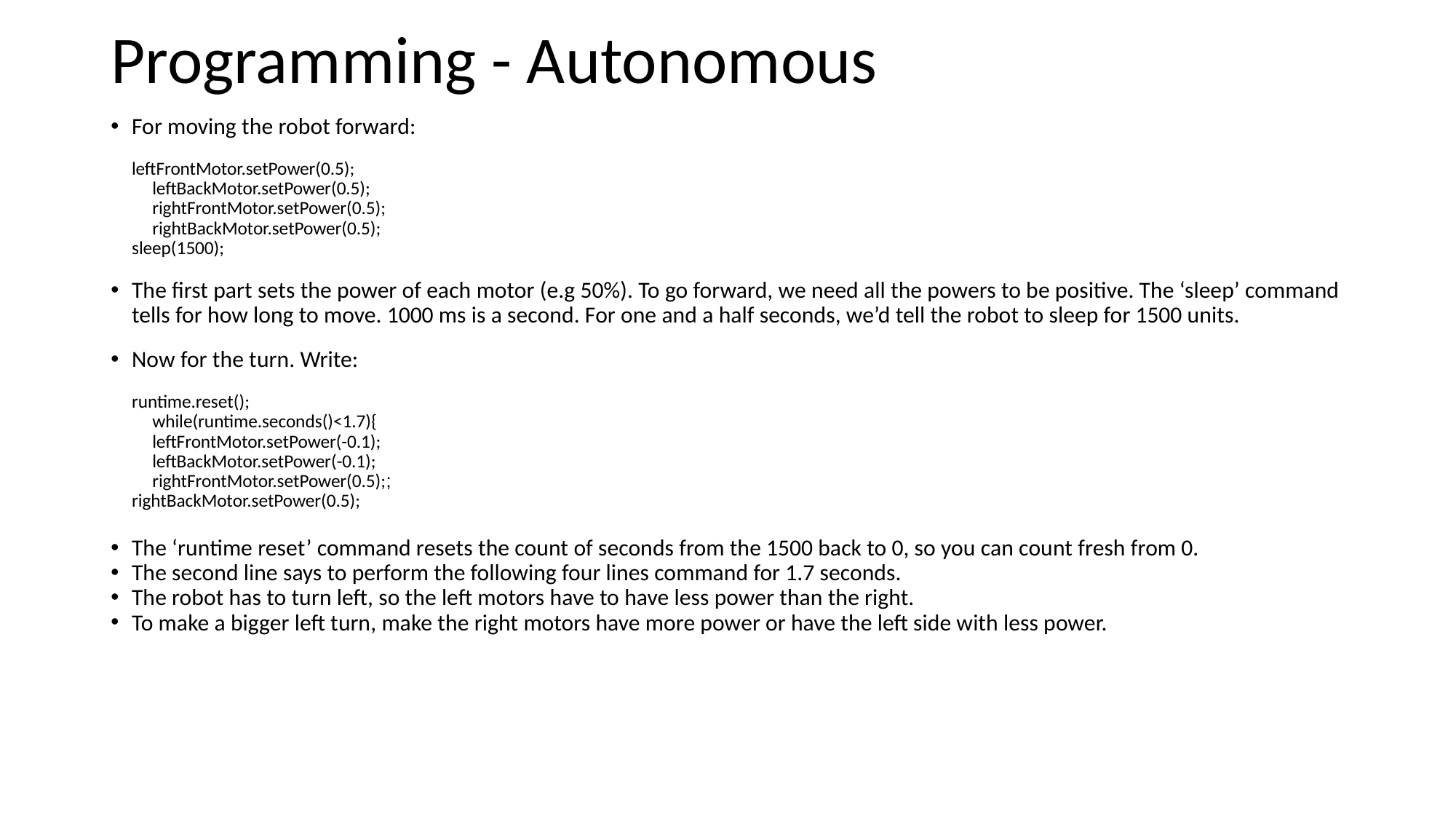

# Programming - Autonomous
For moving the robot forward:

	leftFrontMotor.setPower(0.5);
       	leftBackMotor.setPower(0.5);
      	rightFrontMotor.setPower(0.5);
        	rightBackMotor.setPower(0.5);
    	sleep(1500);

The first part sets the power of each motor (e.g 50%). To go forward, we need all the powers to be positive. The ‘sleep’ command tells for how long to move. 1000 ms is a second. For one and a half seconds, we’d tell the robot to sleep for 1500 units.

Now for the turn. Write:

	runtime.reset();
        	while(runtime.seconds()<1.7){
        	leftFrontMotor.setPower(-0.1);
        	leftBackMotor.setPower(-0.1);
        	rightFrontMotor.setPower(0.5);;
	rightBackMotor.setPower(0.5);

The ‘runtime reset’ command resets the count of seconds from the 1500 back to 0, so you can count fresh from 0.
The second line says to perform the following four lines command for 1.7 seconds.
The robot has to turn left, so the left motors have to have less power than the right.
To make a bigger left turn, make the right motors have more power or have the left side with less power.